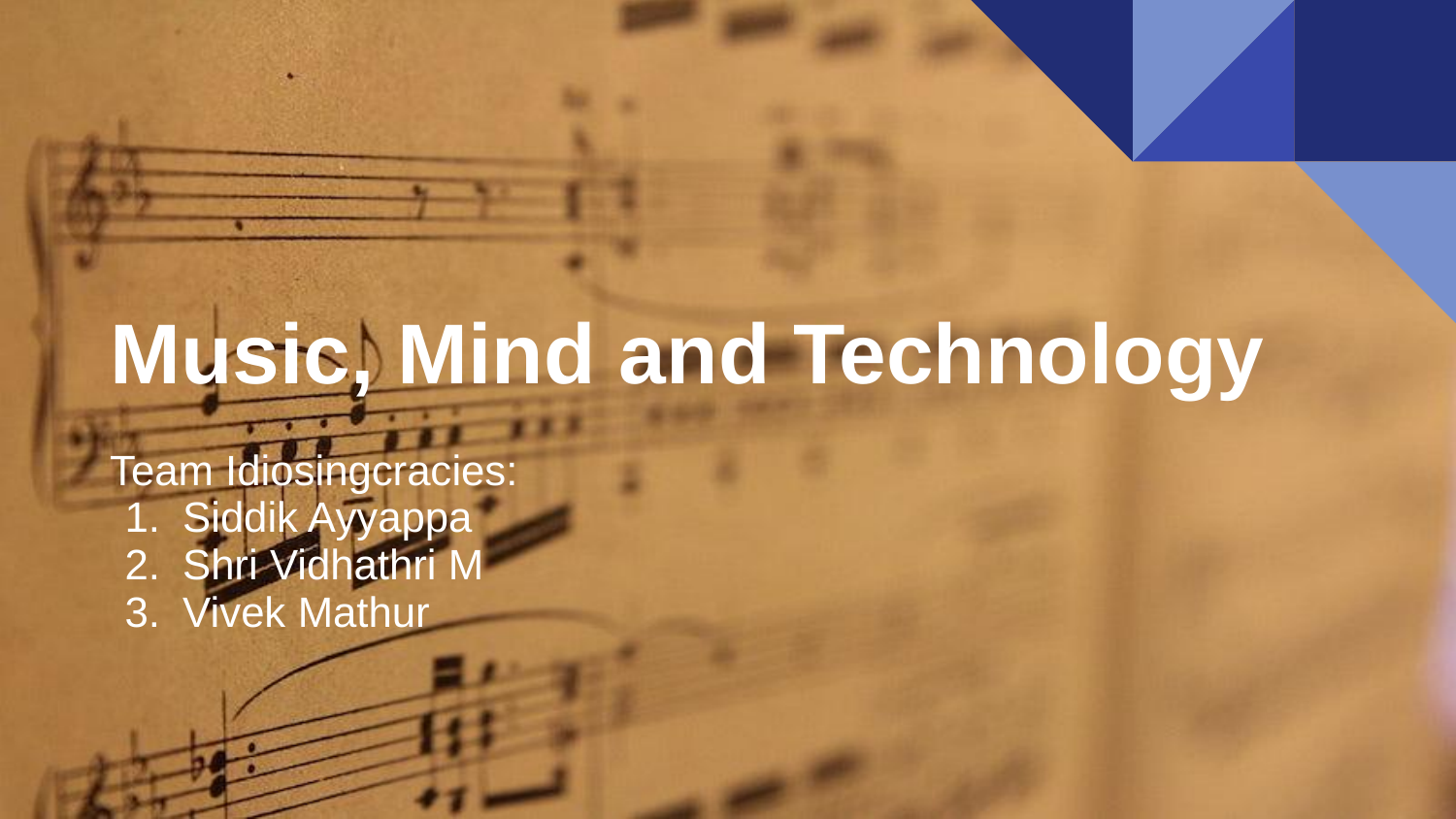

# Music, Mind and Technology
Team Idiosingcracies:
Siddik Ayyappa
Shri Vidhathri M
Vivek Mathur